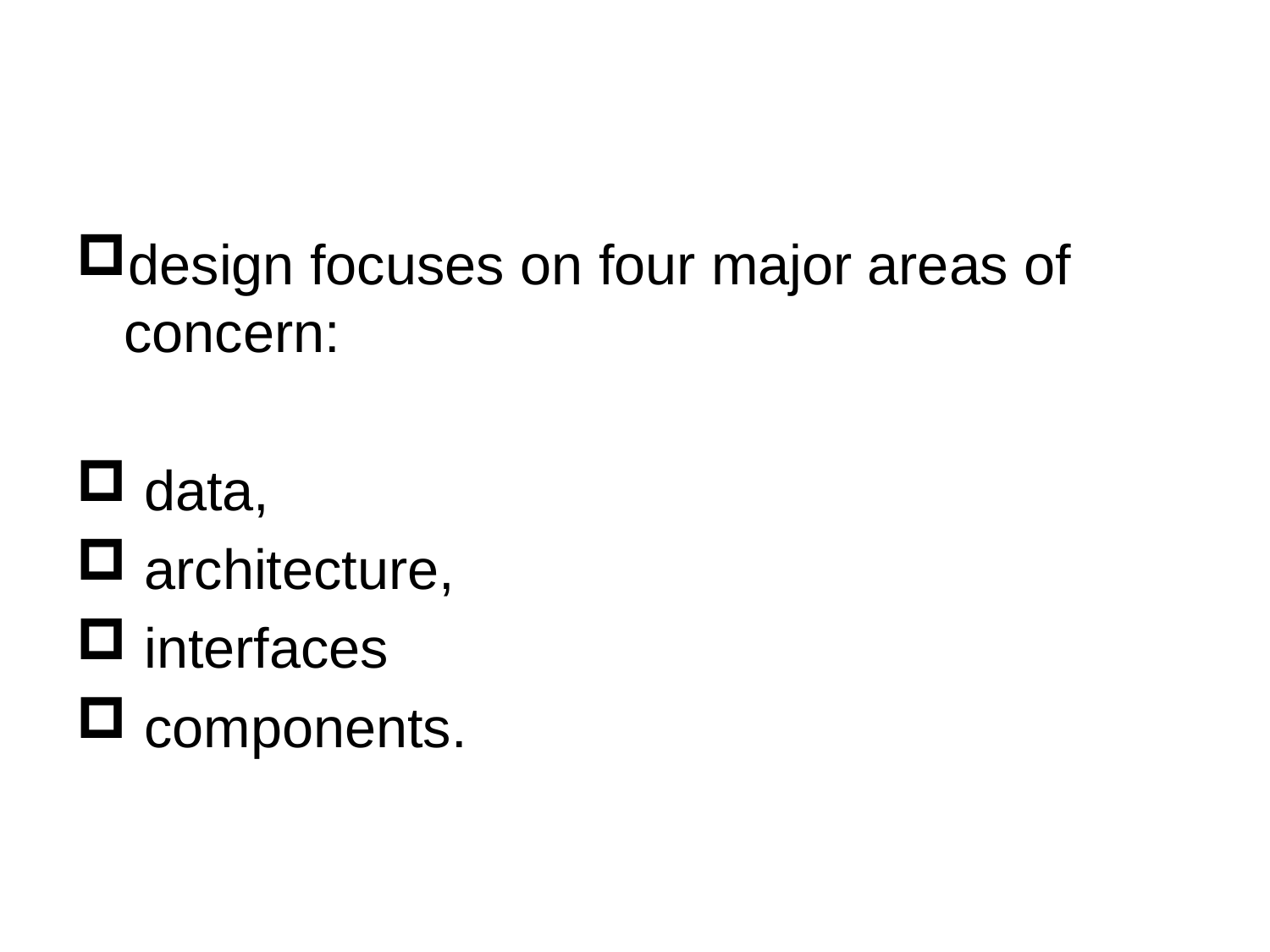

#
design focuses on four major areas of concern:

 data,
 architecture,
 interfaces
 components.